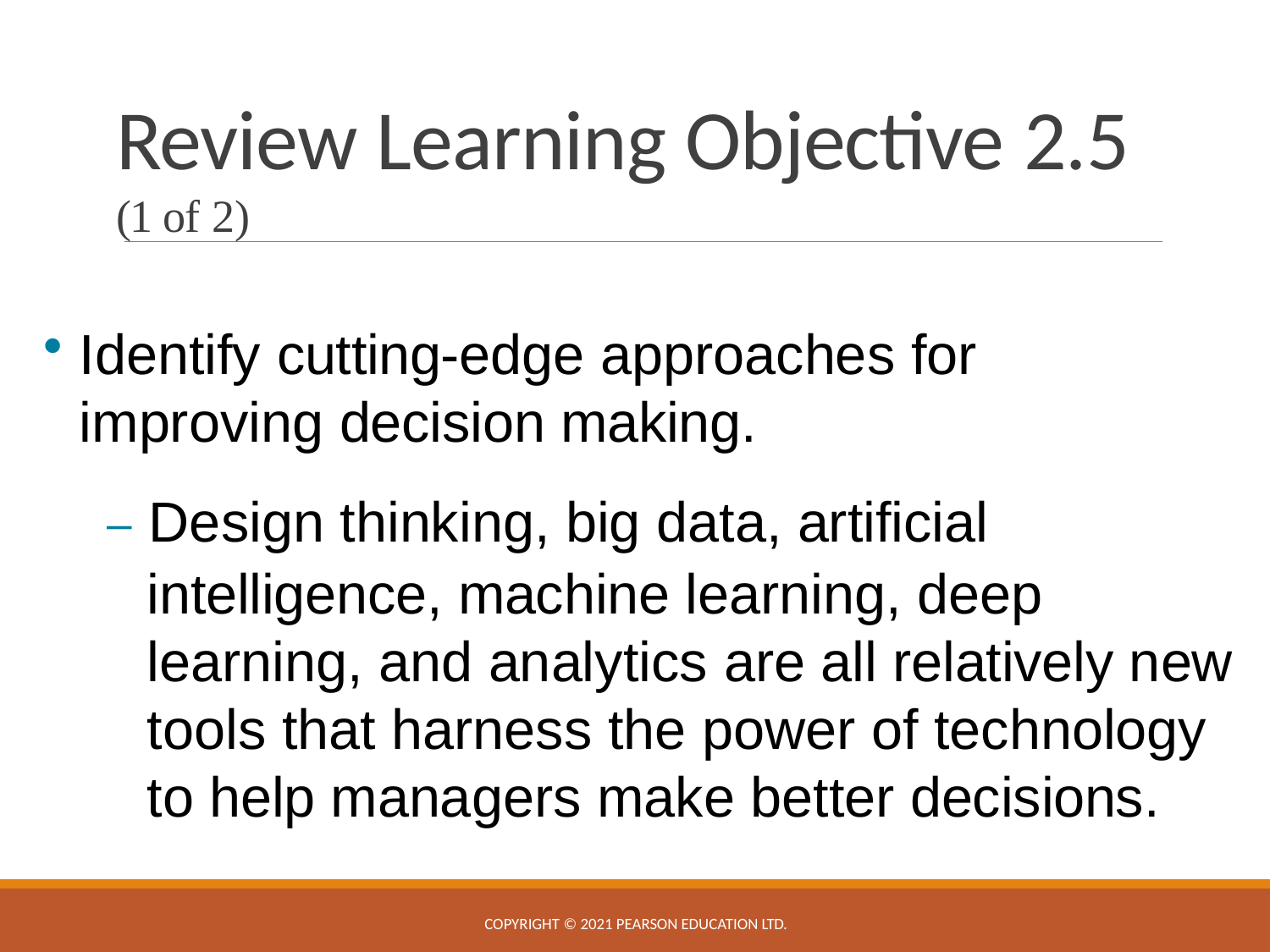

# Review Learning Objective 2.5 (1 of 2)
Identify cutting-edge approaches for improving decision making.
– Design thinking, big data, artificial intelligence, machine learning, deep learning, and analytics are all relatively new tools that harness the power of technology to help managers make better decisions.
Copyright © 2021 Pearson Education Ltd.